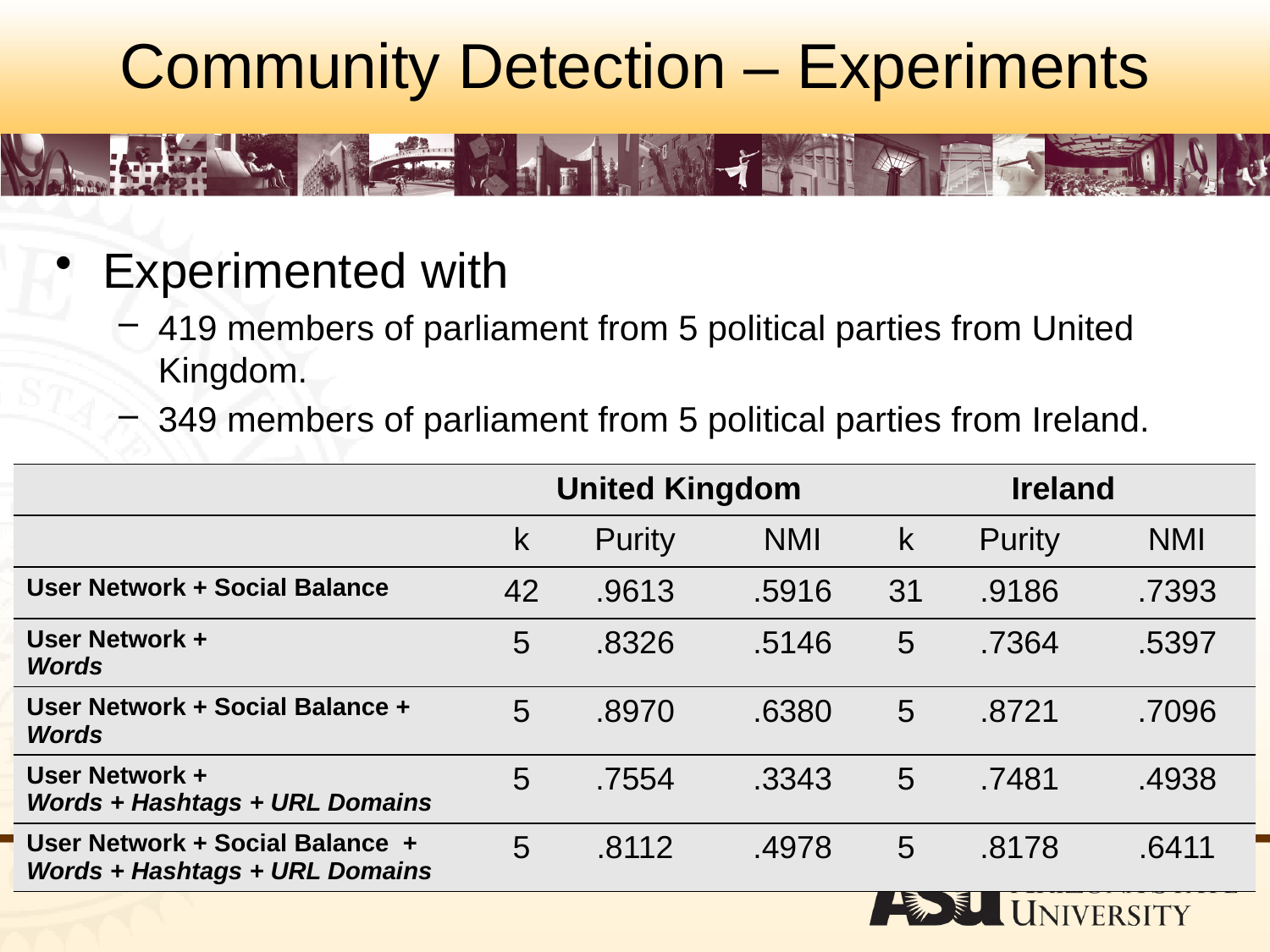

# Community Detection – Experiments
Experimented with
419 members of parliament from 5 political parties from United Kingdom.
349 members of parliament from 5 political parties from Ireland.

|  | United Kingdom |  |  | Ireland |  |  |
| --- | --- | --- | --- | --- | --- | --- |
|  | k | Purity | NMI | k | Purity | NMI |
| User Network + Social Balance | 42 | .9613 | .5916 | 31 | .9186 | .7393 |
| User Network + Words | 5 | .8326 | .5146 | 5 | .7364 | .5397 |
| User Network + Social Balance + Words | 5 | .8970 | .6380 | 5 | .8721 | .7096 |
| User Network + Words + Hashtags + URL Domains | 5 | .7554 | .3343 | 5 | .7481 | .4938 |
| User Network + Social Balance + Words + Hashtags + URL Domains | 5 | .8112 | .4978 | 5 | .8178 | .6411 |